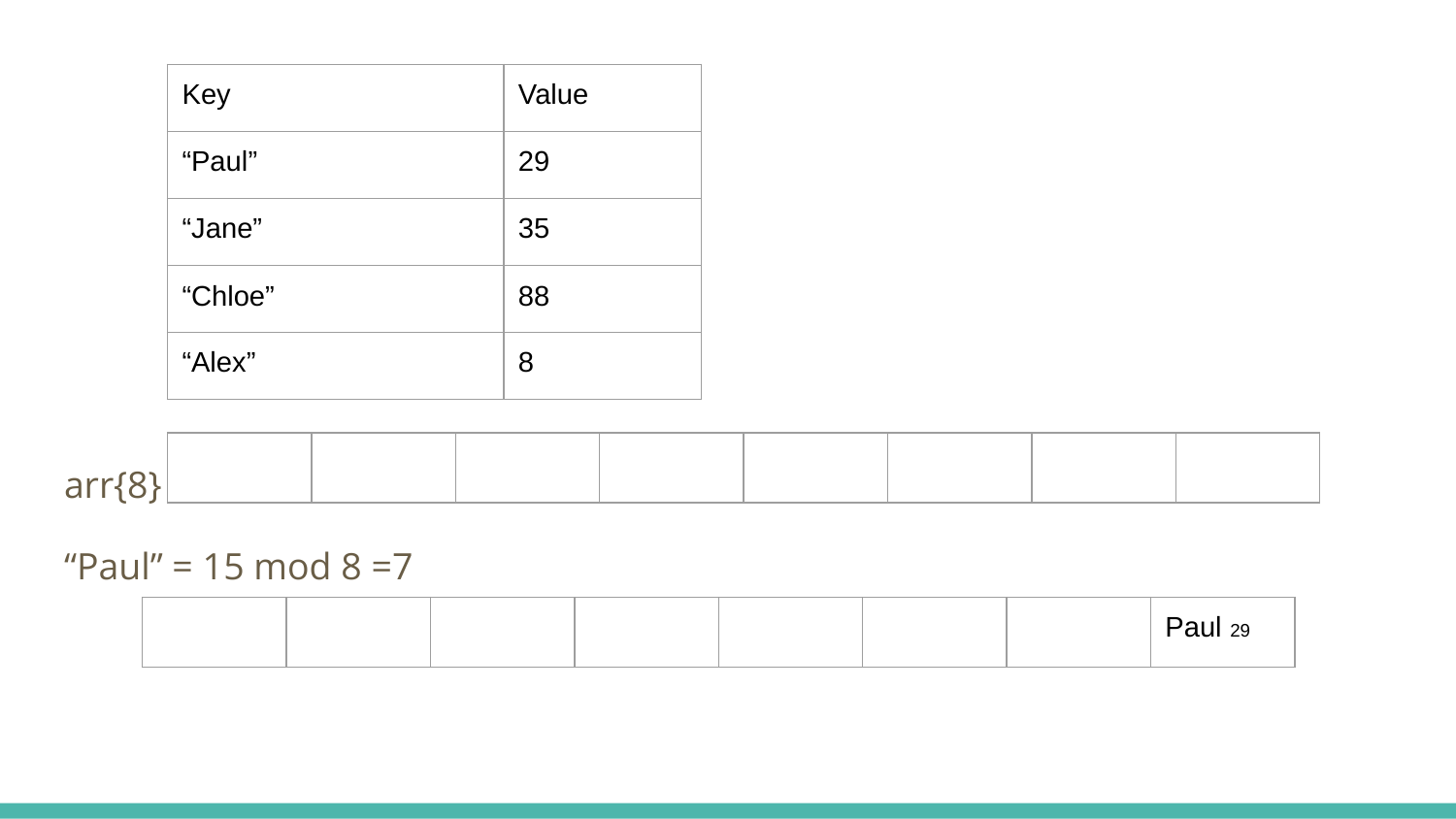

arr{8}
“Paul” = 15 mod 8 =7

| Key | Value |
| --- | --- |
| “Paul” | 29 |
| “Jane” | 35 |
| “Chloe” | 88 |
| “Alex” | 8 |
|  |  |  |  |  |  |  |  |
| --- | --- | --- | --- | --- | --- | --- | --- |
|  |  |  |  |  |  |  | Paul 29 |
| --- | --- | --- | --- | --- | --- | --- | --- |